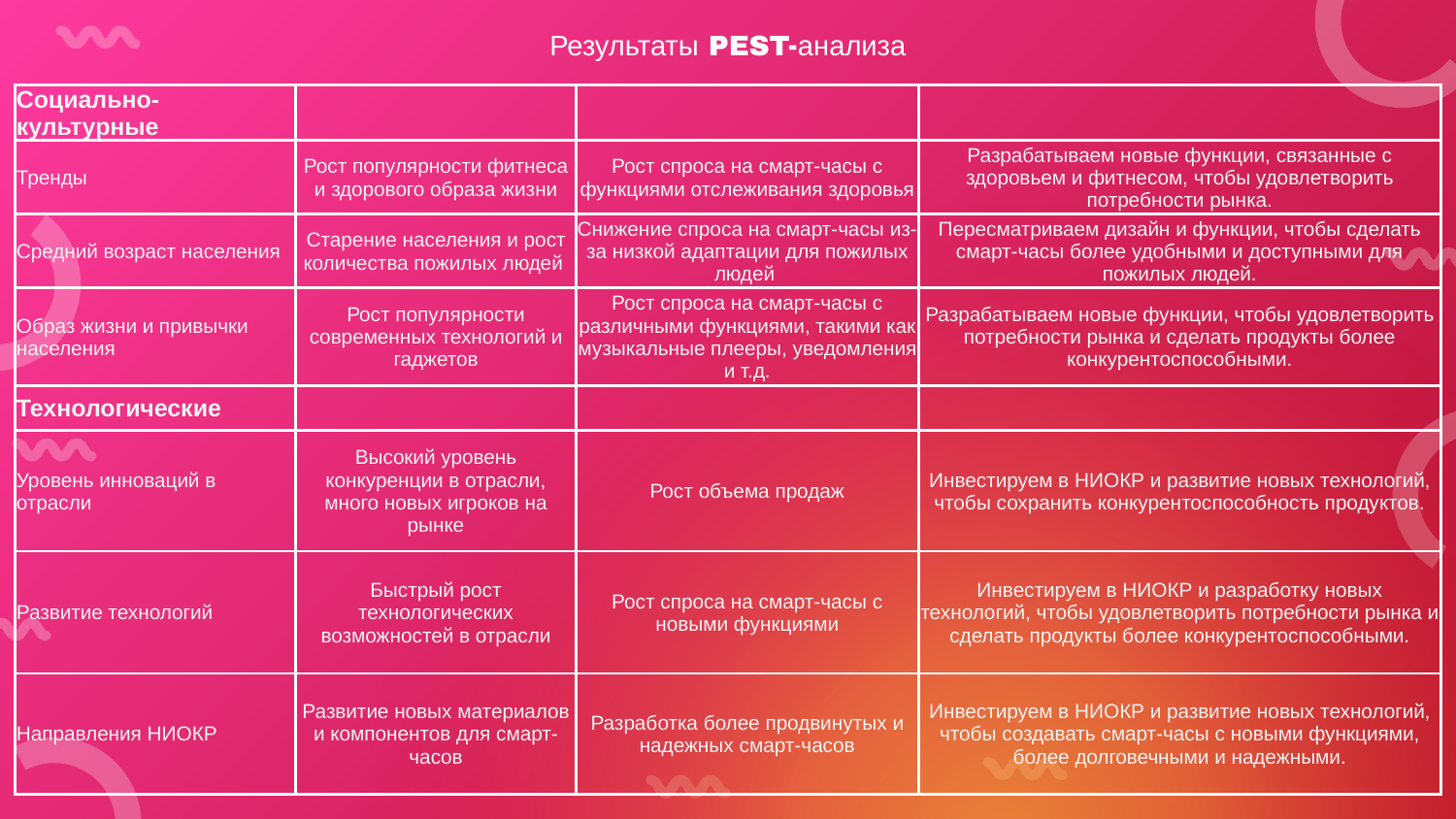

Результаты PEST-анализа
| Социально-культурные |  |  |  |
| --- | --- | --- | --- |
| Тренды | Рост популярности фитнеса и здорового образа жизни | Рост спроса на смарт-часы с функциями отслеживания здоровья | Разрабатываем новые функции, связанные с здоровьем и фитнесом, чтобы удовлетворить потребности рынка. |
| Средний возраст населения | Старение населения и рост количества пожилых людей | Снижение спроса на смарт-часы из-за низкой адаптации для пожилых людей | Пересматриваем дизайн и функции, чтобы сделать смарт-часы более удобными и доступными для пожилых людей. |
| Образ жизни и привычки населения | Рост популярности современных технологий и гаджетов | Рост спроса на смарт-часы с различными функциями, такими как музыкальные плееры, уведомления и т.д. | Разрабатываем новые функции, чтобы удовлетворить потребности рынка и сделать продукты более конкурентоспособными. |
| Технологические |  |  |  |
| Уровень инноваций в отрасли | Высокий уровень конкуренции в отрасли, много новых игроков на рынке | Рост объема продаж | Инвестируем в НИОКР и развитие новых технологий, чтобы сохранить конкурентоспособность продуктов. |
| Развитие технологий | Быстрый рост технологических возможностей в отрасли | Рост спроса на смарт-часы с новыми функциями | Инвестируем в НИОКР и разработку новых технологий, чтобы удовлетворить потребности рынка и сделать продукты более конкурентоспособными. |
| Направления НИОКР | Развитие новых материалов и компонентов для смарт-часов | Разработка более продвинутых и надежных смарт-часов | Инвестируем в НИОКР и развитие новых технологий, чтобы создавать смарт-часы с новыми функциями, более долговечными и надежными. |